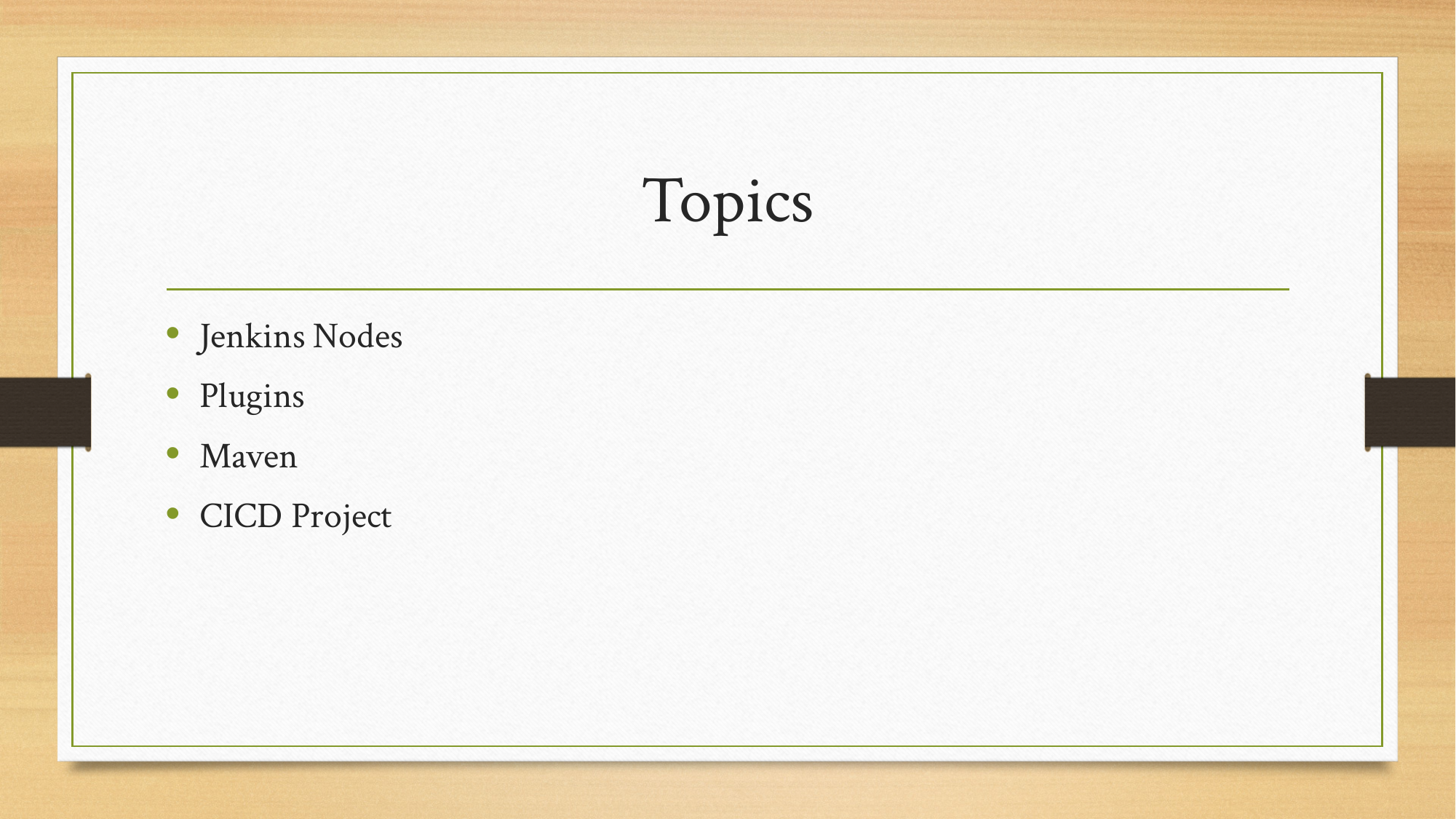

# Topics
Jenkins Nodes
Plugins
Maven
CICD Project